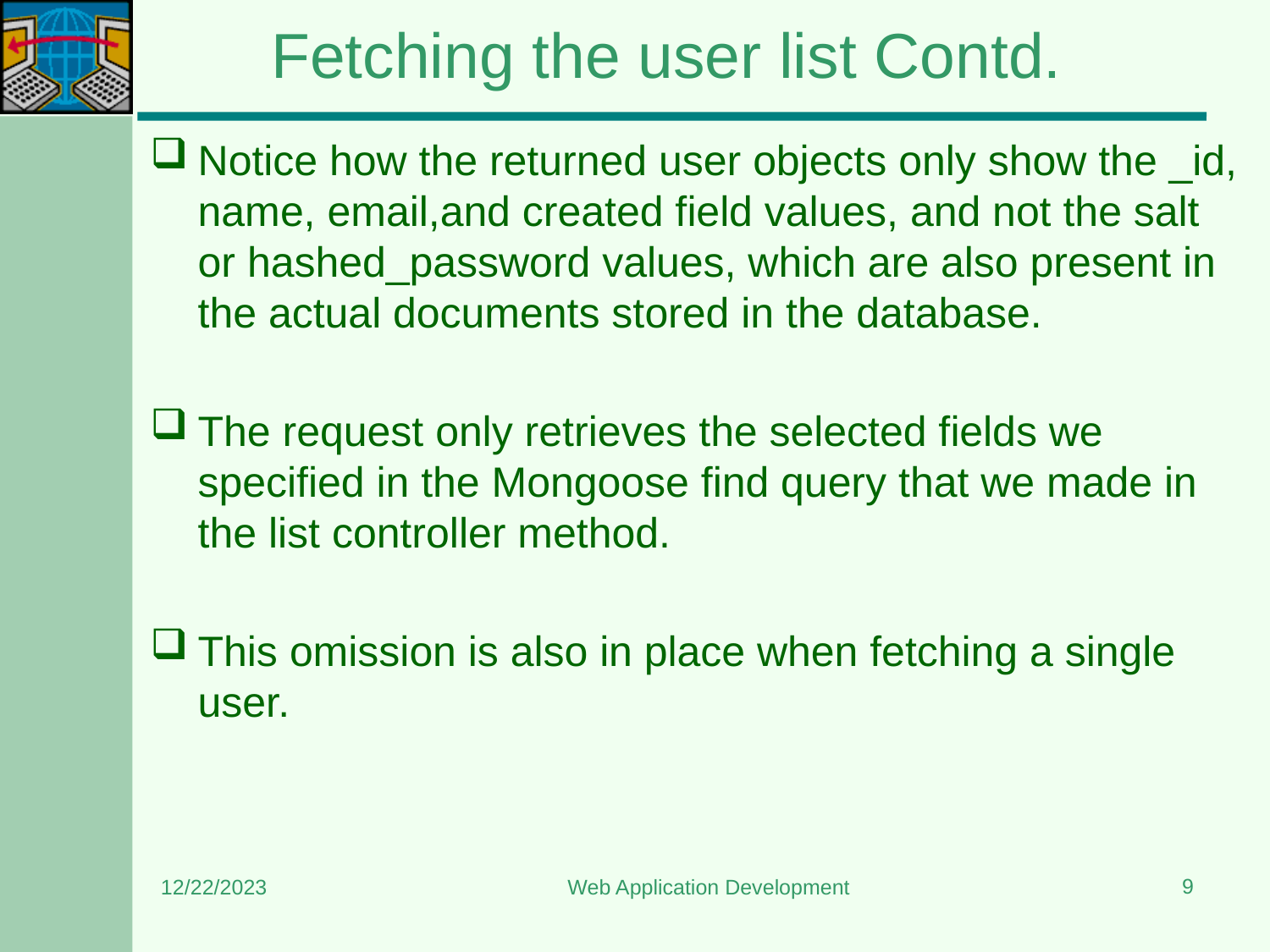

# Fetching the user list Contd.
Notice how the returned user objects only show the _id, name, email,and created field values, and not the salt or hashed_password values, which are also present in the actual documents stored in the database.

The request only retrieves the selected fields we specified in the Mongoose find query that we made in the list controller method.

This omission is also in place when fetching a single user.
9
12/22/2023
Web Application Development